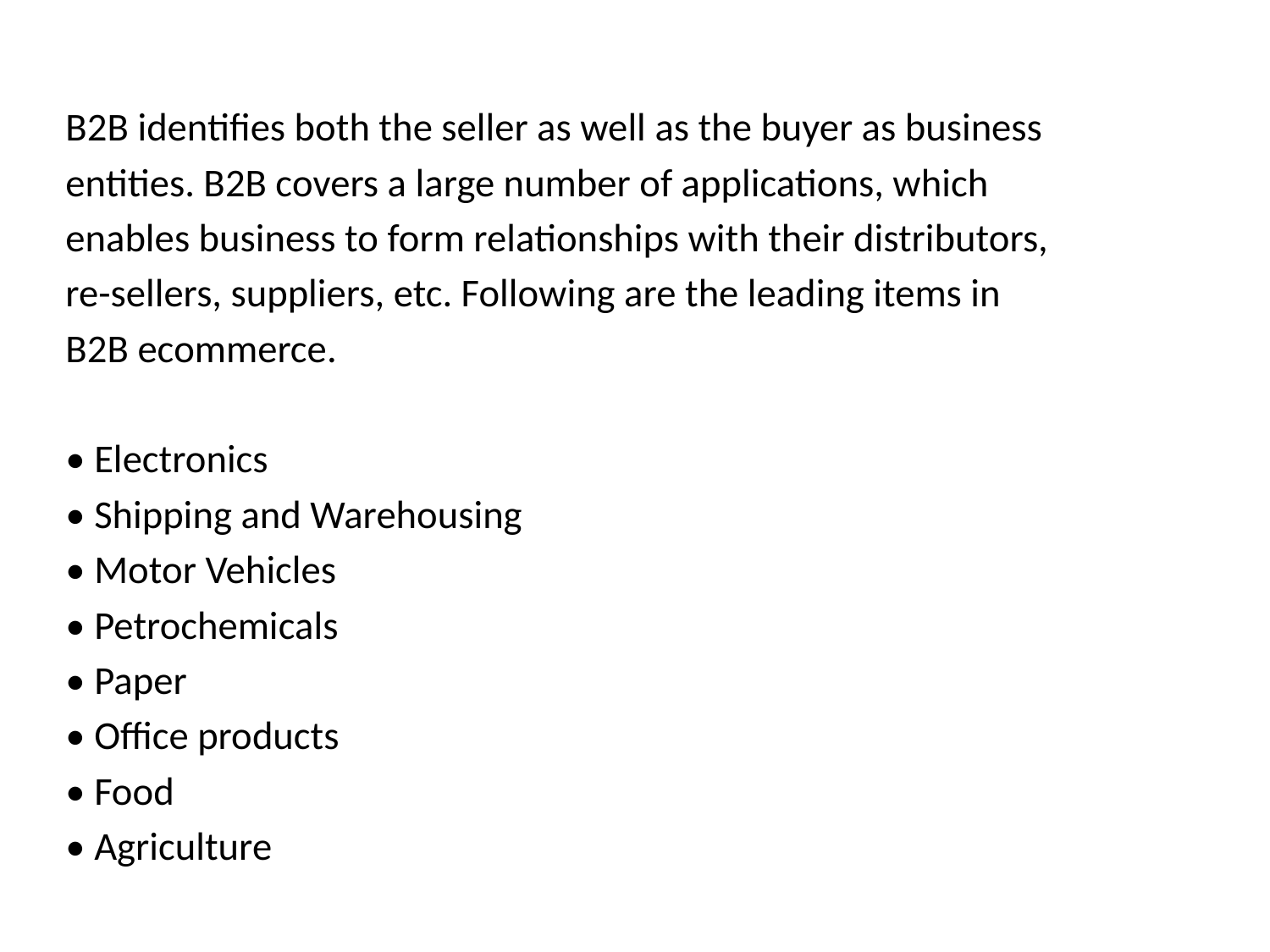

B2B identifies both the seller as well as the buyer as business
entities. B2B covers a large number of applications, which
enables business to form relationships with their distributors,
re-sellers, suppliers, etc. Following are the leading items in
B2B ecommerce.

• Electronics
• Shipping and Warehousing
• Motor Vehicles
• Petrochemicals
• Paper
• Office products
• Food
• Agriculture